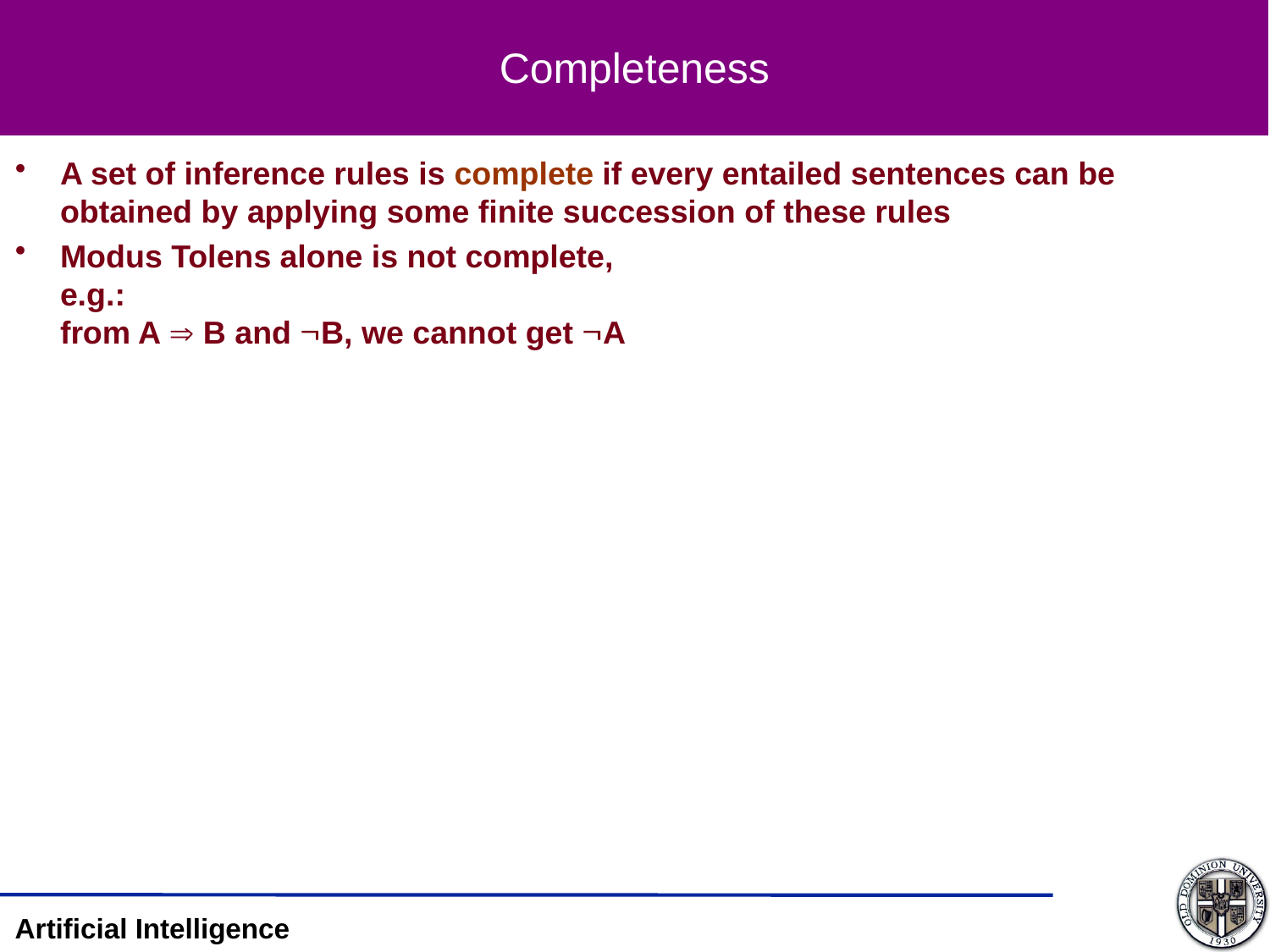

# Completeness
A set of inference rules is complete if every entailed sentences can be obtained by applying some finite succession of these rules
Modus Tolens alone is not complete,
e.g.:
from A ⇒ B and ¬B, we cannot get ¬A